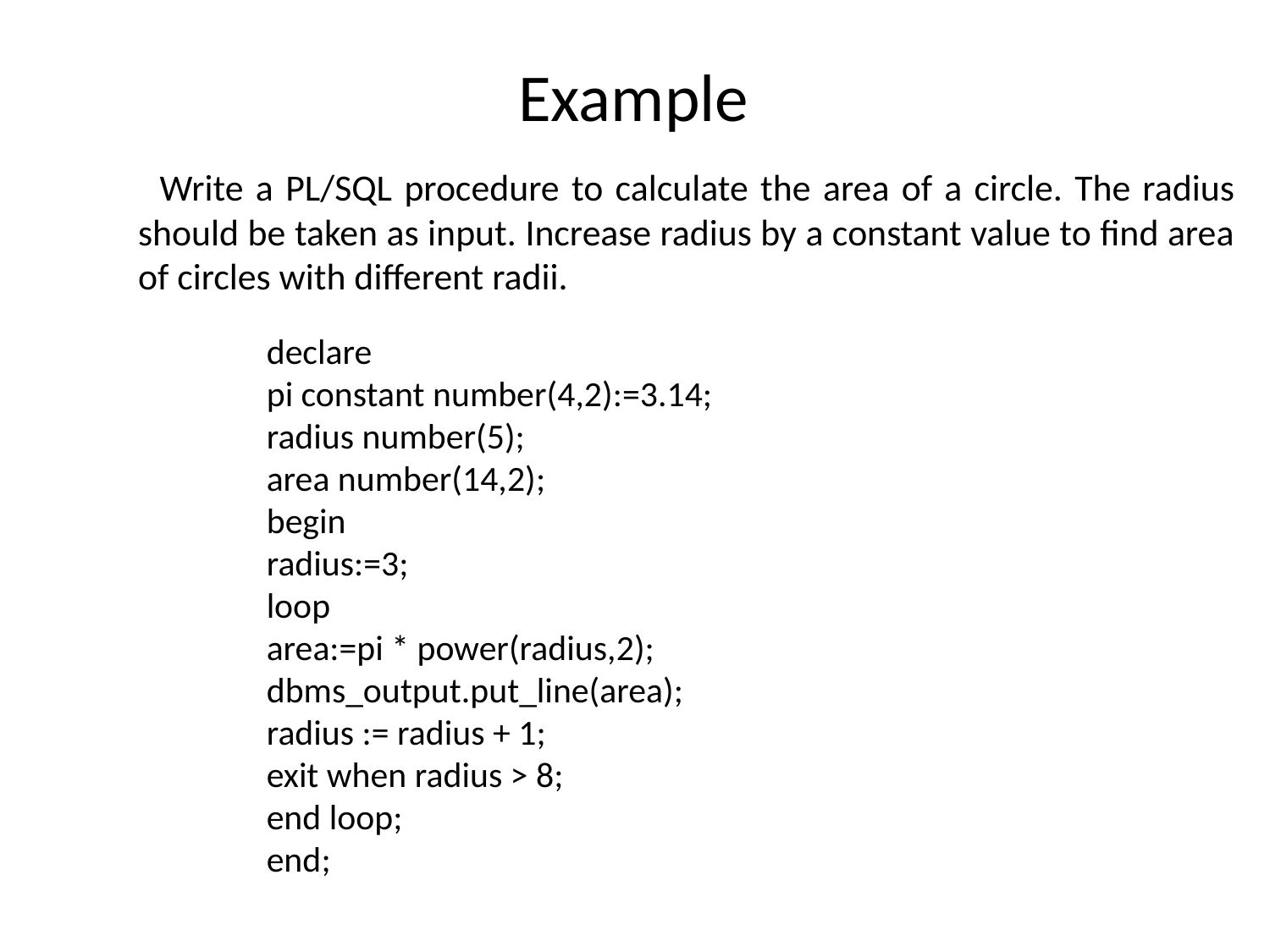

# Example

     Write a PL/SQL procedure to calculate the area of a circle. The radius should be taken as input. Increase radius by a constant value to find area of circles with different radii.
declare
pi constant number(4,2):=3.14;
radius number(5);
area number(14,2);
begin
radius:=3;
loop
area:=pi * power(radius,2);
dbms_output.put_line(area);
radius := radius + 1;
exit when radius > 8;
end loop;
end;